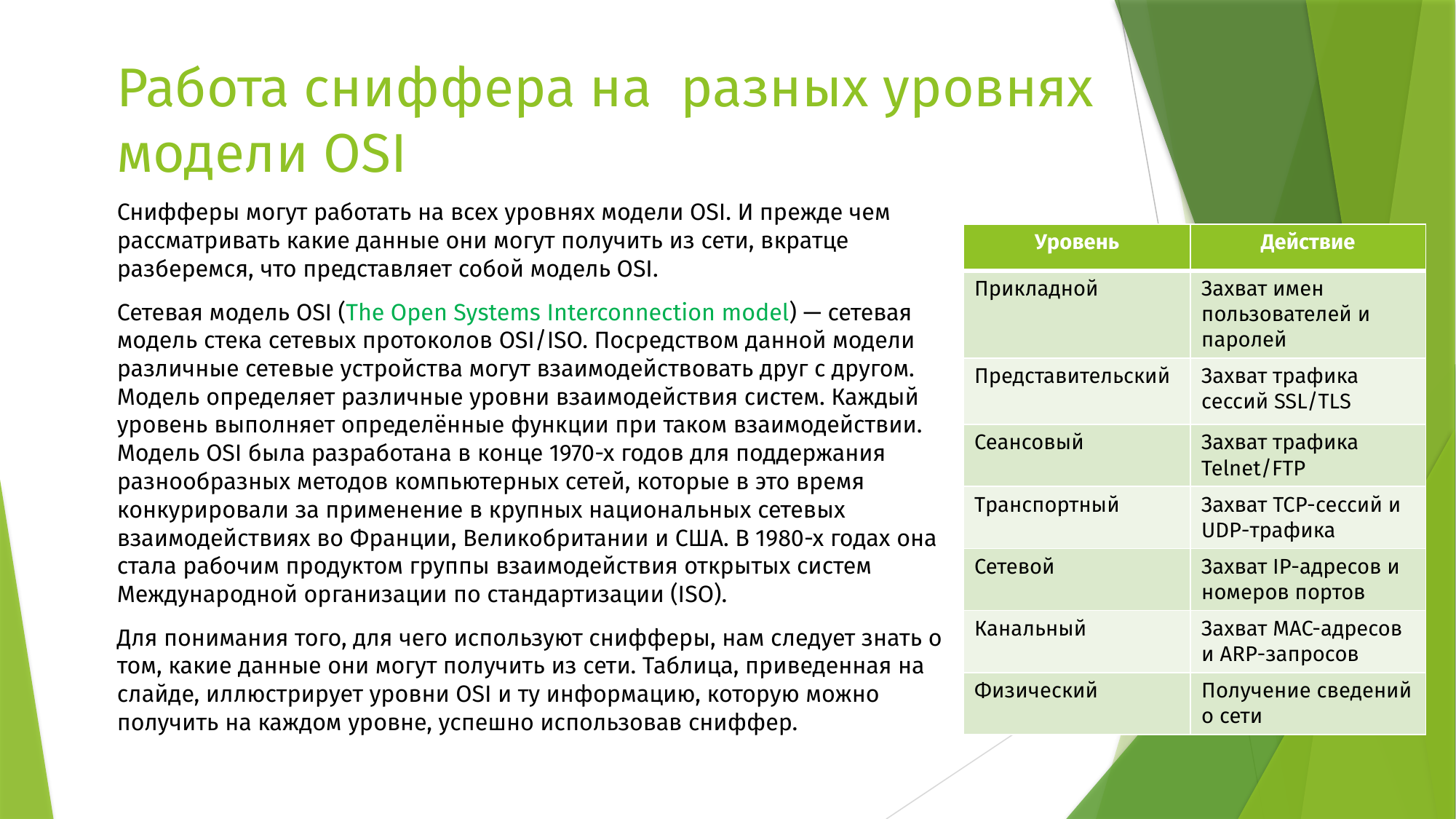

# Работа сниффера на  разных уровнях модели OSI
Снифферы могут работать на всех уровнях модели OSI. И прежде чем рассматривать какие данные они могут получить из сети, вкратце разберемся, что представляет собой модель OSI.
Сетевая модель OSI (The Open Systems Interconnection model) — сетевая модель стека сетевых протоколов OSI/ISO. Посредством данной модели различные сетевые устройства могут взаимодействовать друг с другом. Модель определяет различные уровни взаимодействия систем. Каждый уровень выполняет определённые функции при таком взаимодействии. Модель OSI была разработана в конце 1970-х годов для поддержания разнообразных методов компьютерных сетей, которые в это время конкурировали за применение в крупных национальных сетевых взаимодействиях во Франции, Великобритании и США. В 1980-х годах она стала рабочим продуктом группы взаимодействия открытых систем Международной организации по стандартизации (ISO).
Для понимания того, для чего используют снифферы, нам следует знать о том, какие данные они могут получить из сети. Таблица, приведенная на слайде, иллюстрирует уровни OSI и ту информацию, которую можно получить на каждом уровне, успешно использовав сниффер.
| Уровень | Действие |
| --- | --- |
| Прикладной | Захват имен пользователей и паролей |
| Представительский | Захват трафика сессий SSL/TLS |
| Сеансовый | Захват трафика Telnet/FTP |
| Транспортный | Захват TCP-сессий и UDP-трафика |
| Сетевой | Захват IP-адресов и номеров портов |
| Канальный | Захват MAC-адресов и ARP-запросов |
| Физический | Получение сведений о сети |